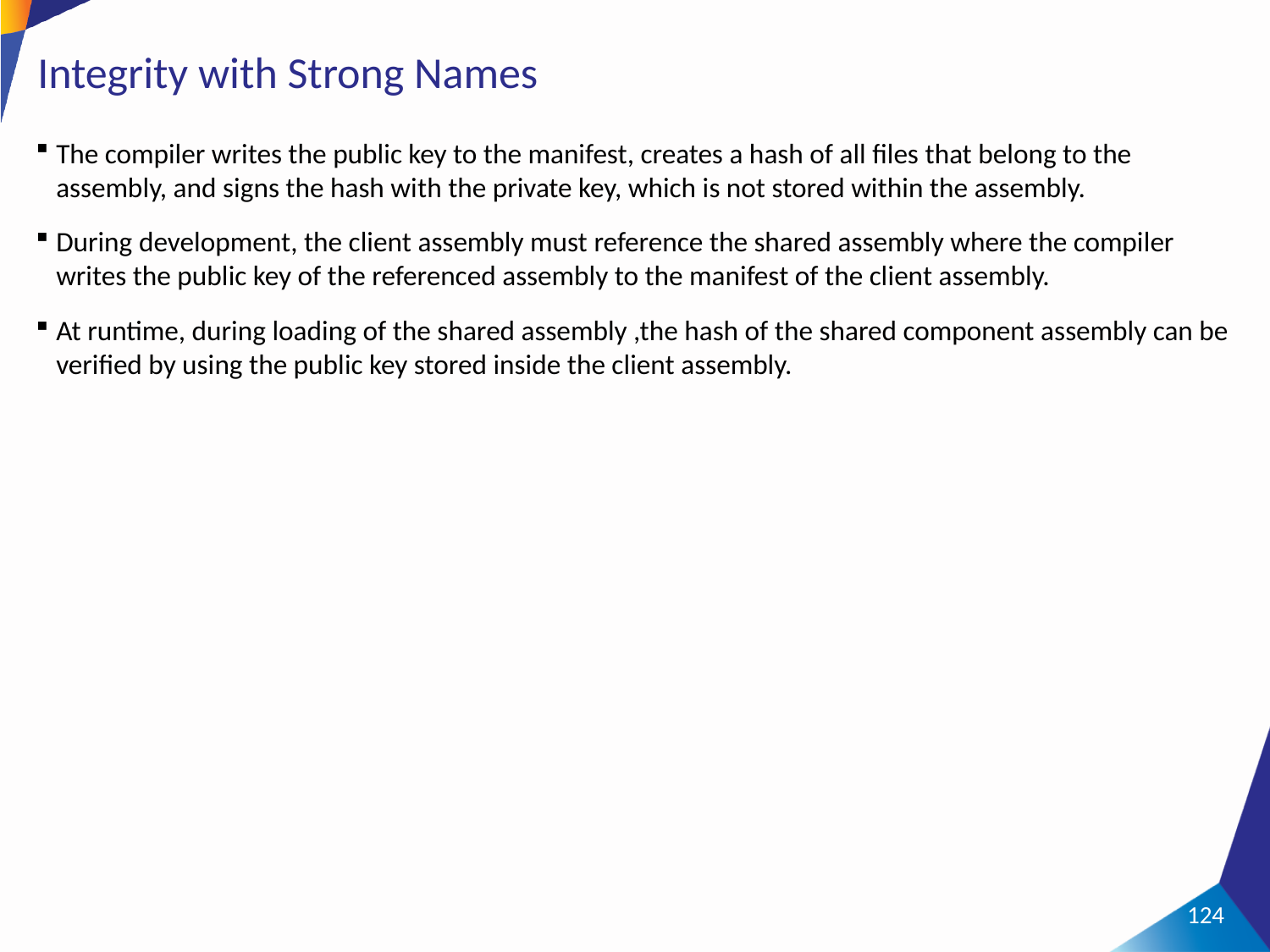

# Integrity with Strong Names
The compiler writes the public key to the manifest, creates a hash of all files that belong to the assembly, and signs the hash with the private key, which is not stored within the assembly.
During development, the client assembly must reference the shared assembly where the compiler writes the public key of the referenced assembly to the manifest of the client assembly.
At runtime, during loading of the shared assembly ,the hash of the shared component assembly can be verified by using the public key stored inside the client assembly.